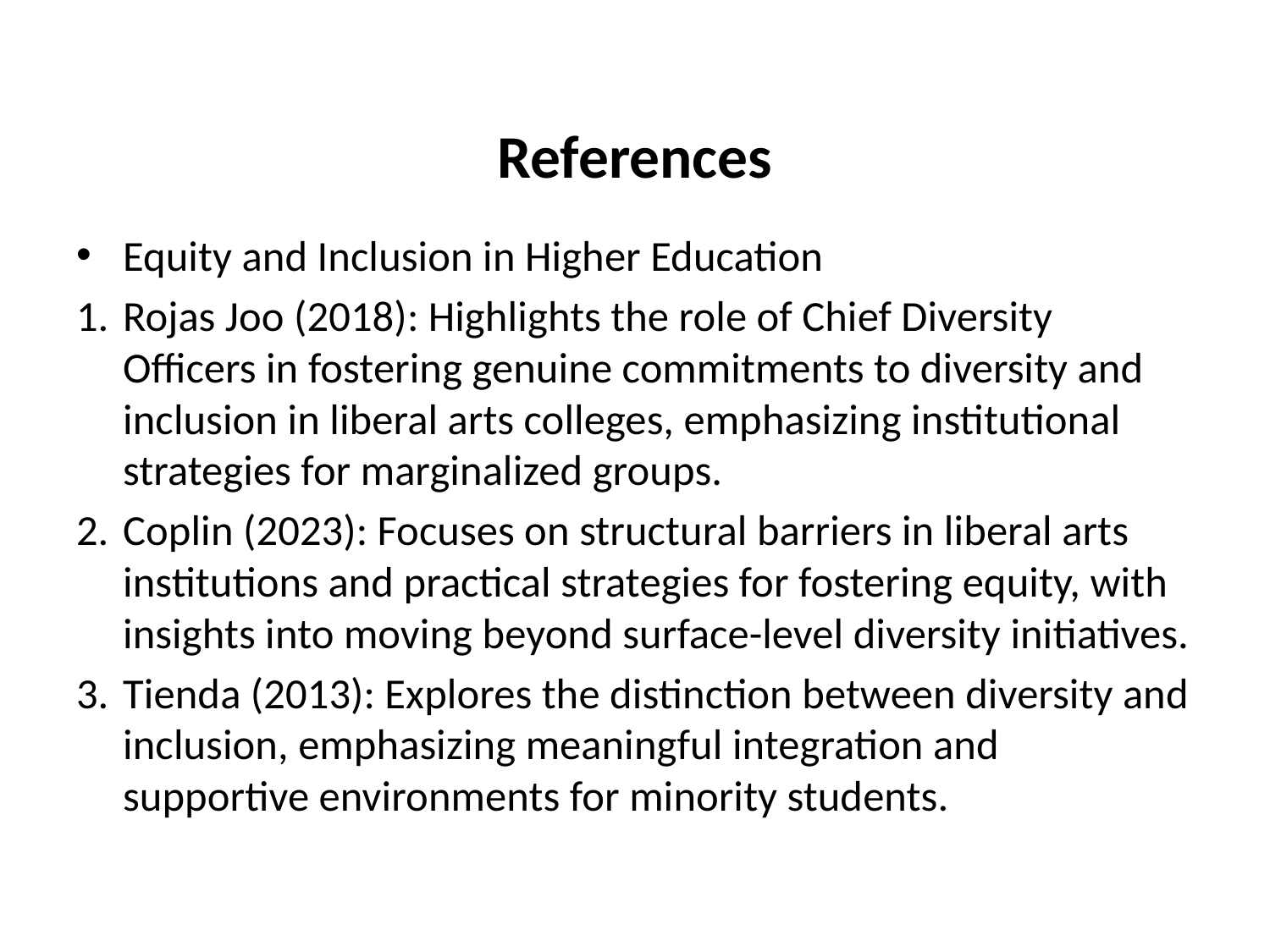

# References
Equity and Inclusion in Higher Education
Rojas Joo (2018): Highlights the role of Chief Diversity Officers in fostering genuine commitments to diversity and inclusion in liberal arts colleges, emphasizing institutional strategies for marginalized groups.
Coplin (2023): Focuses on structural barriers in liberal arts institutions and practical strategies for fostering equity, with insights into moving beyond surface-level diversity initiatives.
Tienda (2013): Explores the distinction between diversity and inclusion, emphasizing meaningful integration and supportive environments for minority students.